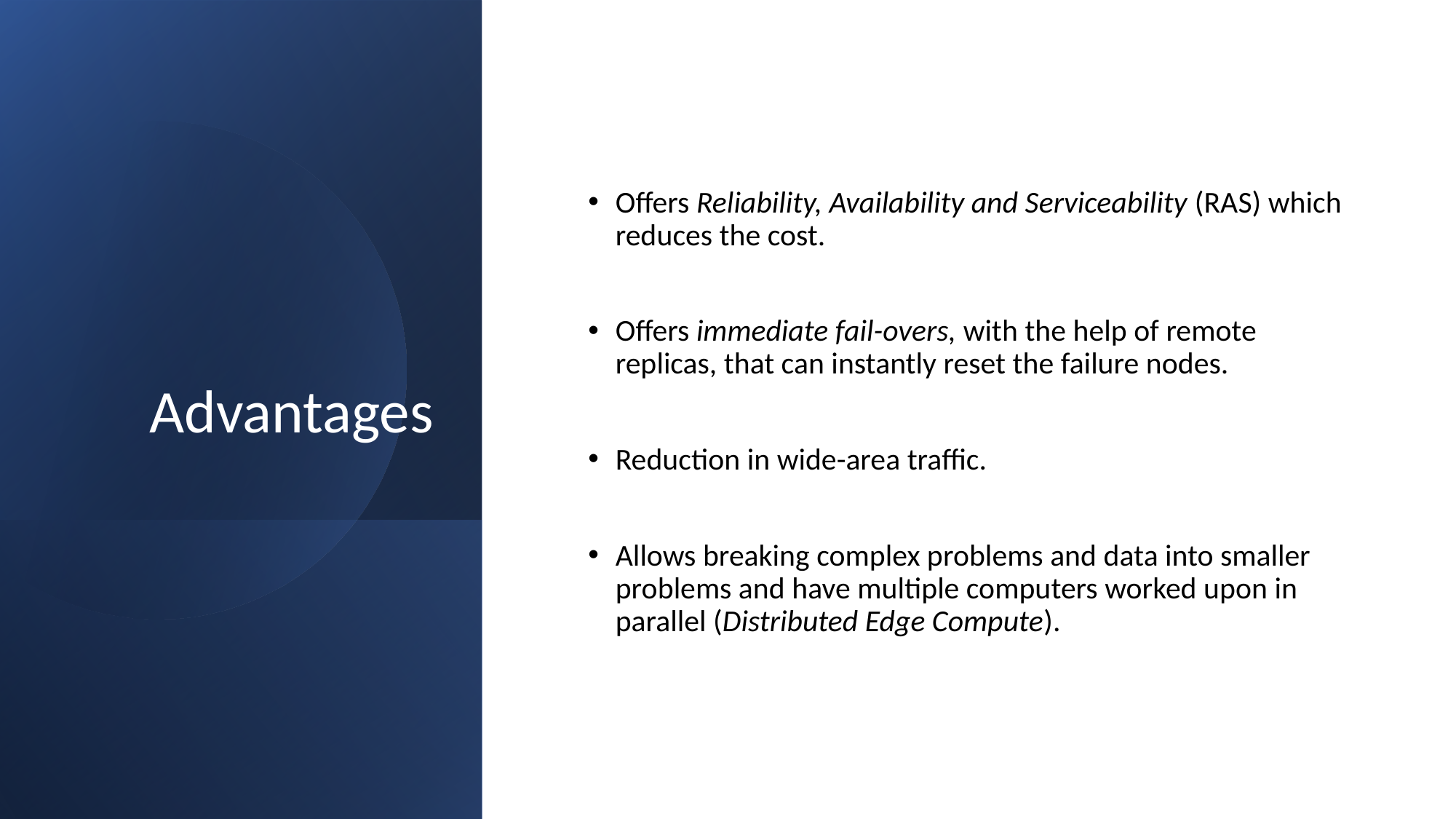

Offers Reliability, Availability and Serviceability (RAS) which reduces the cost.

Offers immediate fail-overs, with the help of remote replicas, that can instantly reset the failure nodes.

Reduction in wide-area traffic.

Allows breaking complex problems and data into smaller problems and have multiple computers worked upon in parallel (Distributed Edge Compute).

# Advantages